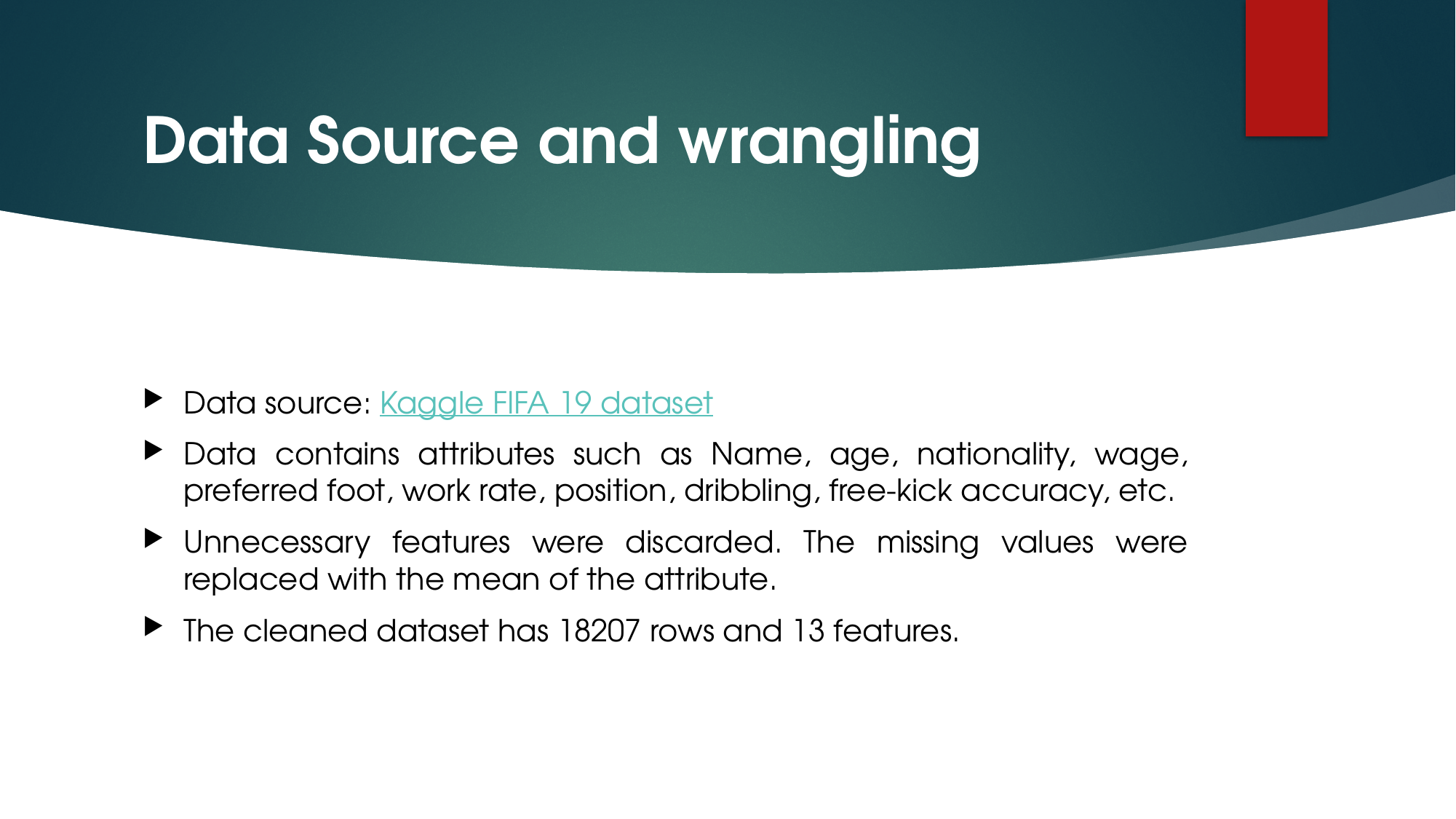

# Data Source and wrangling

Data source: Kaggle FIFA 19 dataset
Data contains attributes such as Name, age, nationality, wage, preferred foot, work rate, position, dribbling, free-kick accuracy, etc.
Unnecessary features were discarded. The missing values were replaced with the mean of the attribute.
The cleaned dataset has 18207 rows and 13 features.